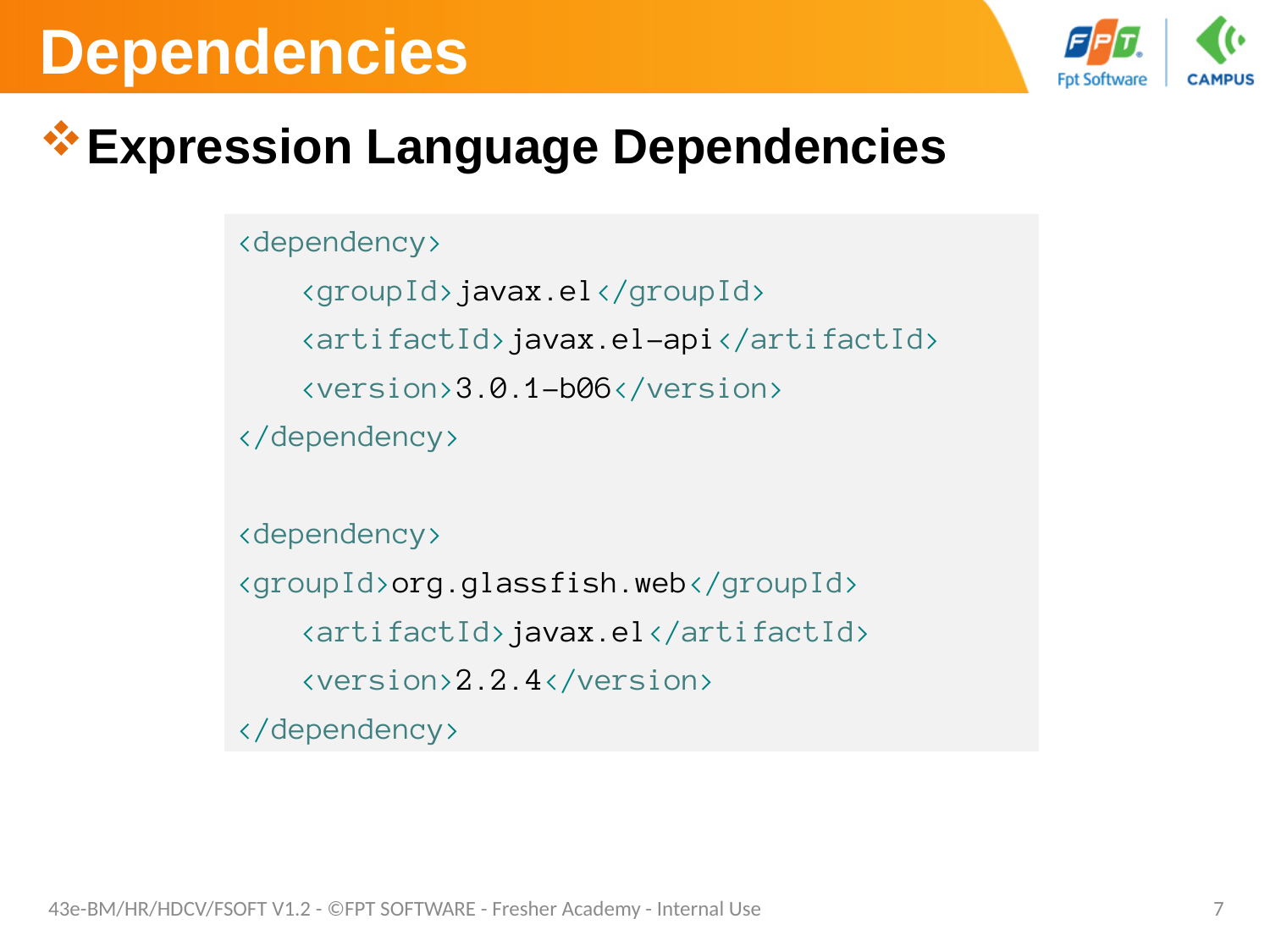

# Dependencies
Expression Language Dependencies

<dependency>
<groupId>javax.el</groupId>
<artifactId>javax.el-api</artifactId>
<version>3.0.1-b06</version>
</dependency>

<dependency>
<groupId>org.glassfish.web</groupId>
<artifactId>javax.el</artifactId>
<version>2.2.4</version>
</dependency>
43e-BM/HR/HDCV/FSOFT V1.2 - ©FPT SOFTWARE - Fresher Academy - Internal Use
7